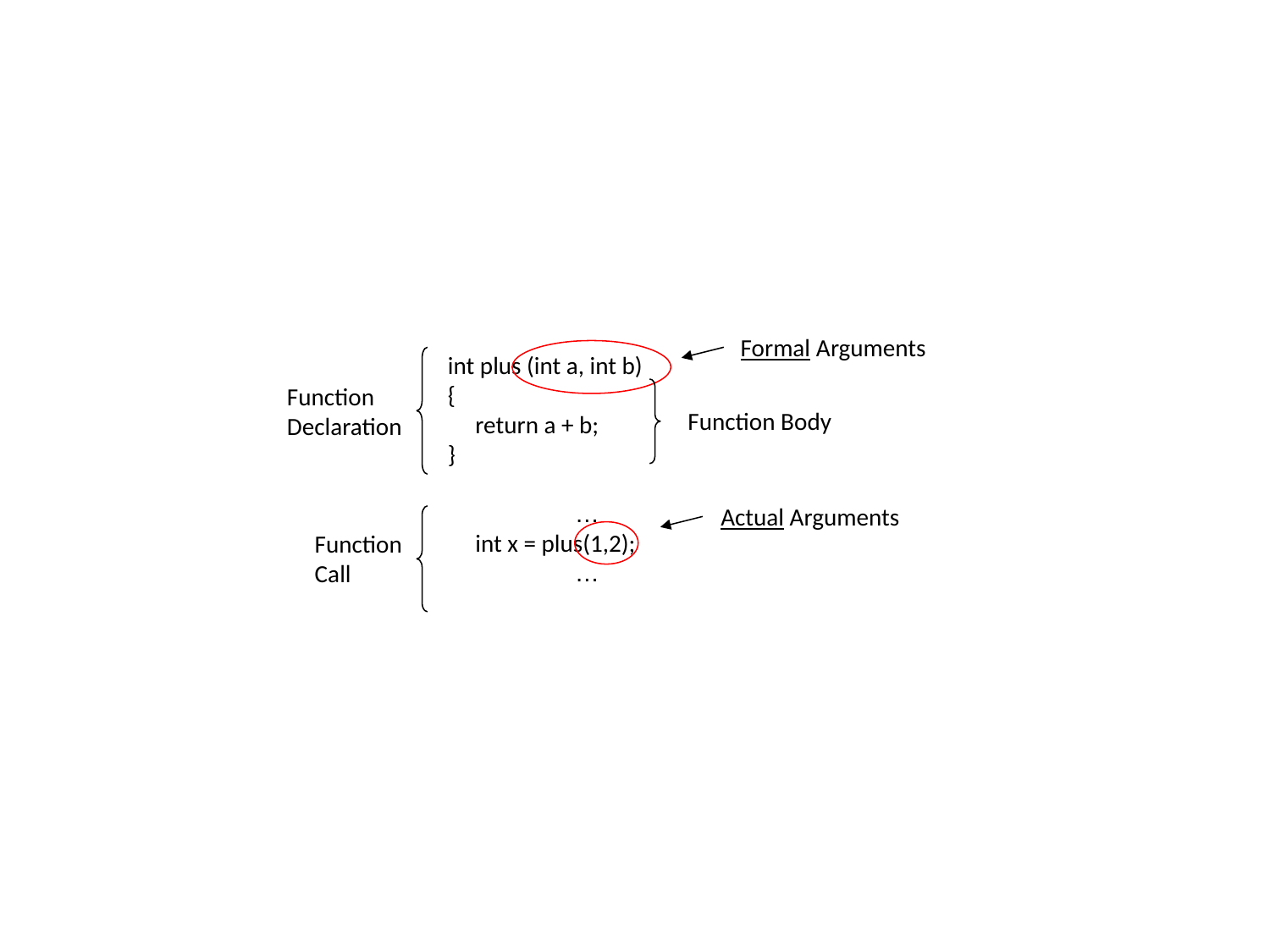

Formal Arguments

int plus (int a, int b)
{
     return a + b;
}

	…
     int x = plus(1,2);
	…

Function
Declaration

Function
Call

Function Body
Actual Arguments